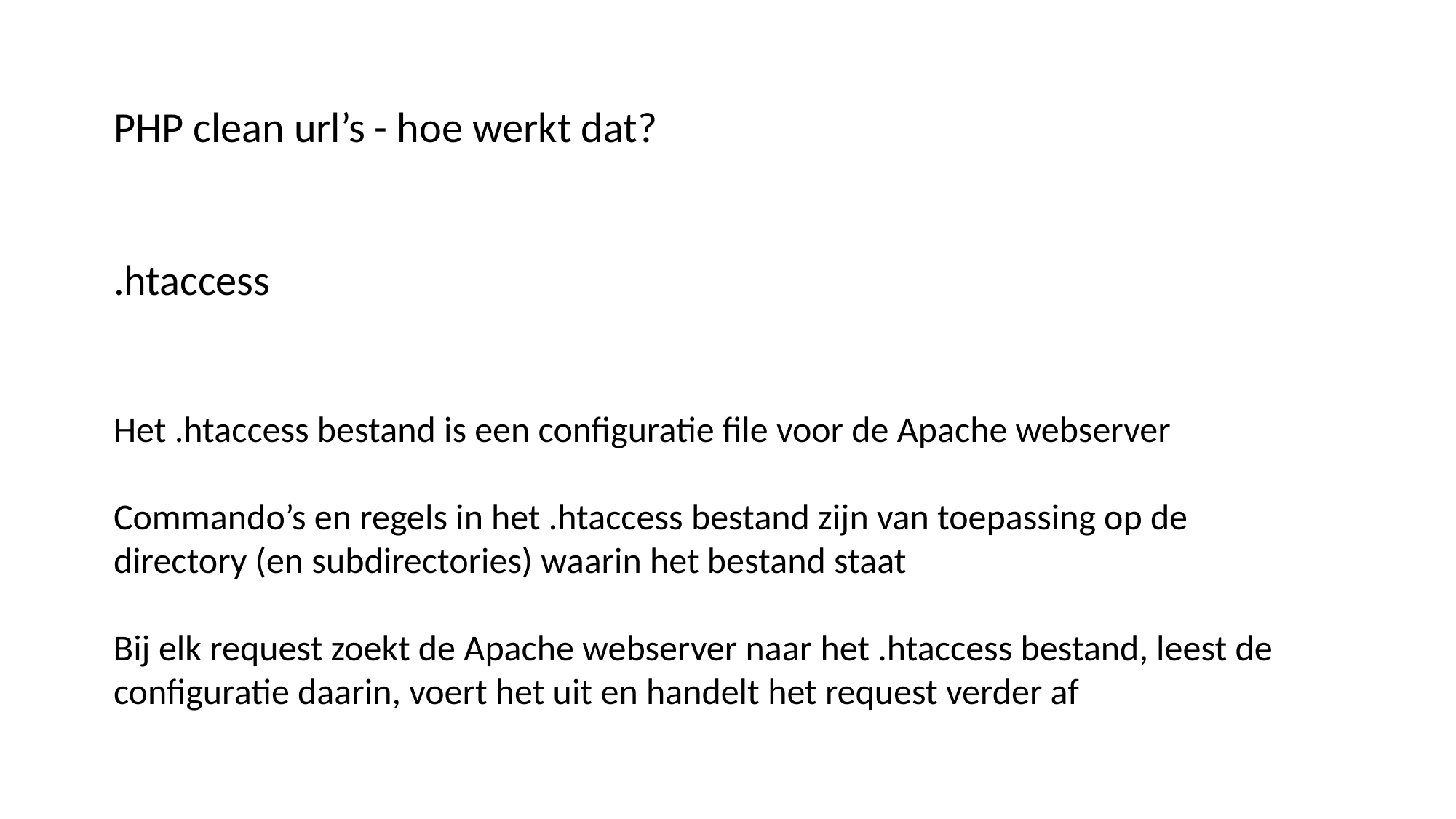

PHP clean url’s - hoe werkt dat?

.htaccess

Het .htaccess bestand is een configuratie file voor de Apache webserver

Commando’s en regels in het .htaccess bestand zijn van toepassing op de directory (en subdirectories) waarin het bestand staat

Bij elk request zoekt de Apache webserver naar het .htaccess bestand, leest de configuratie daarin, voert het uit en handelt het request verder af